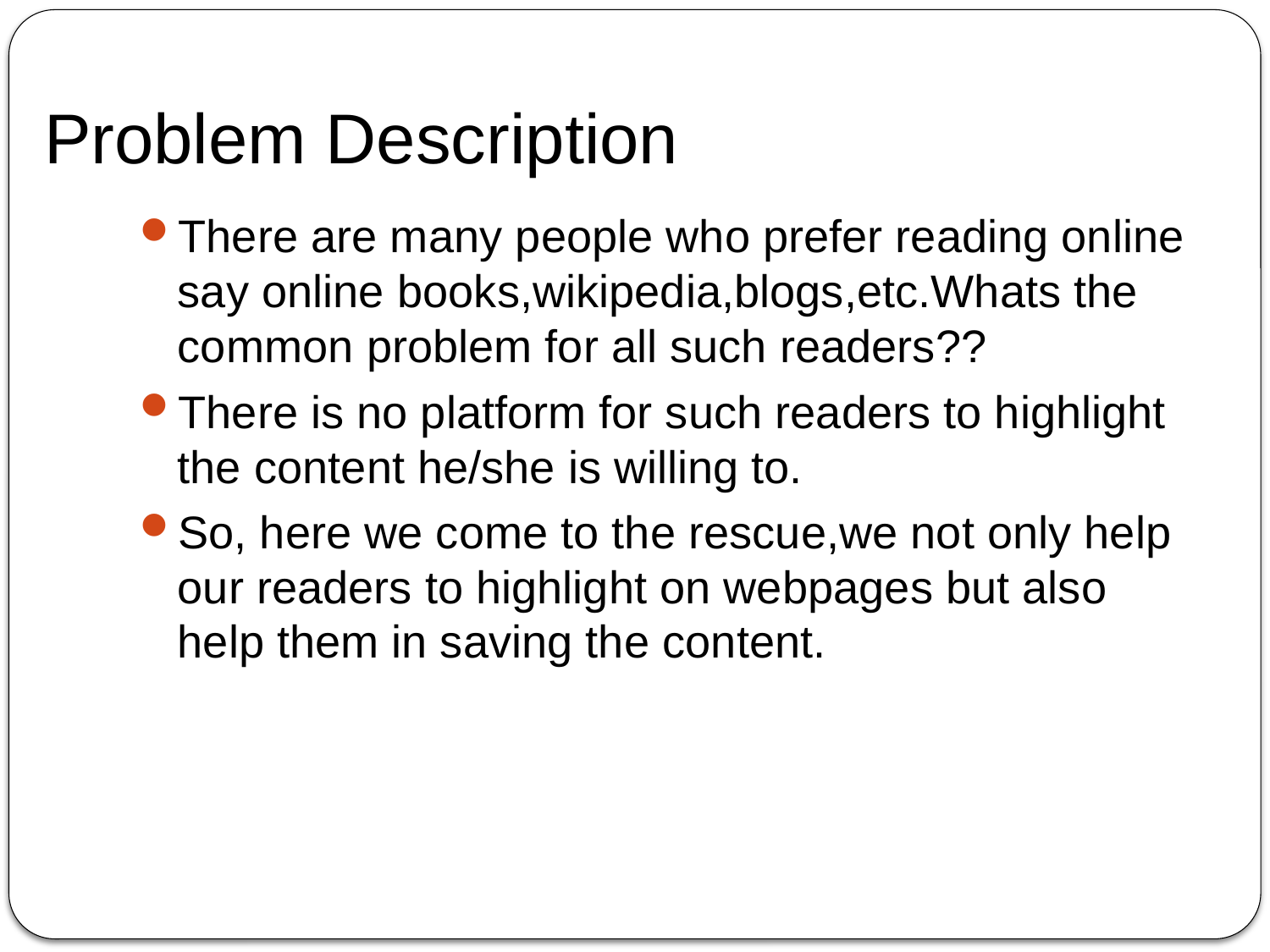

# Problem Description
There are many people who prefer reading online say online books,wikipedia,blogs,etc.Whats the common problem for all such readers??
There is no platform for such readers to highlight the content he/she is willing to.
So, here we come to the rescue,we not only help our readers to highlight on webpages but also help them in saving the content.